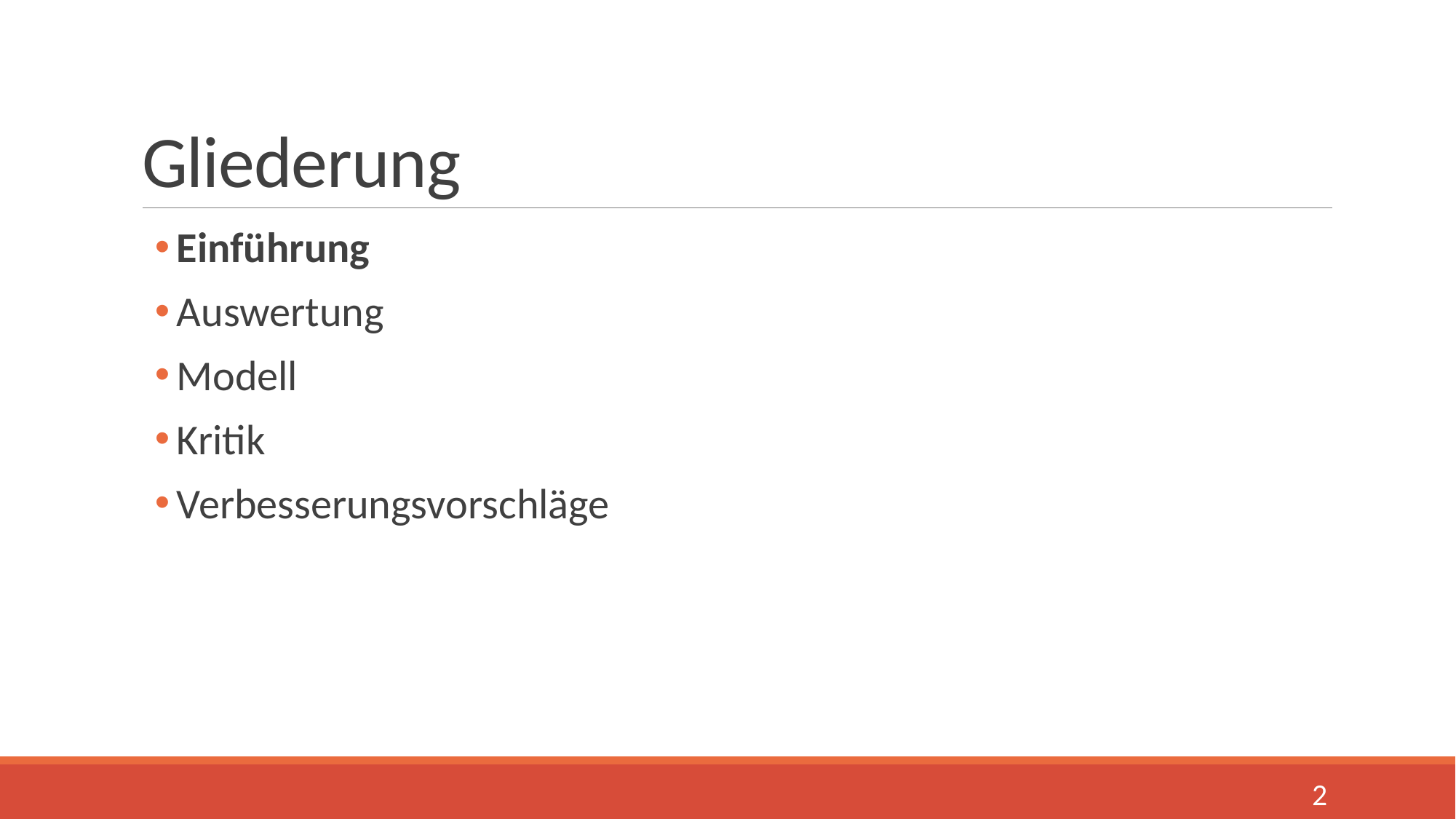

# Gliederung
Einführung
Auswertung
Modell
Kritik
Verbesserungsvorschläge

2